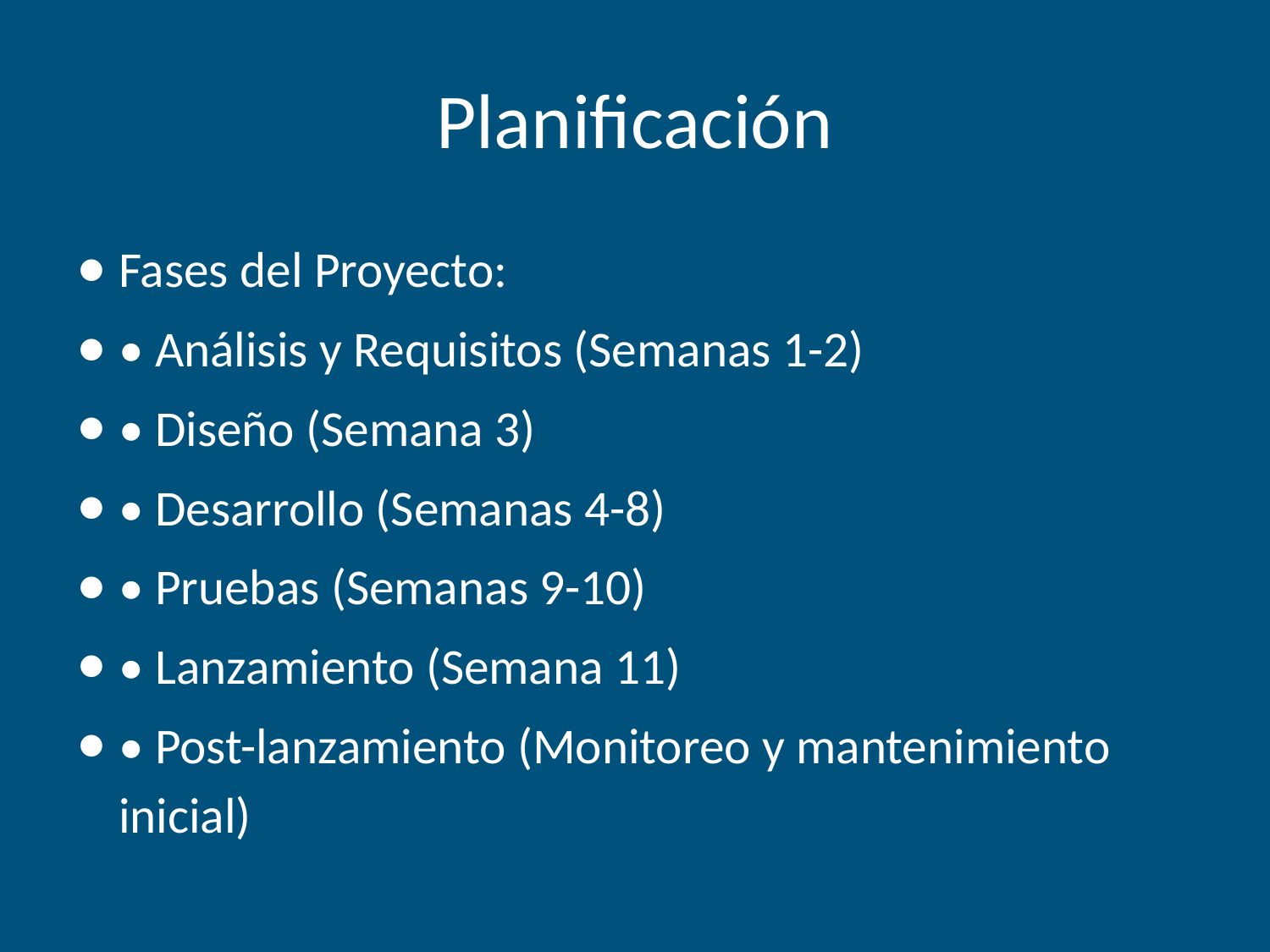

# Planificación
Fases del Proyecto:
• Análisis y Requisitos (Semanas 1-2)
• Diseño (Semana 3)
• Desarrollo (Semanas 4-8)
• Pruebas (Semanas 9-10)
• Lanzamiento (Semana 11)
• Post-lanzamiento (Monitoreo y mantenimiento inicial)